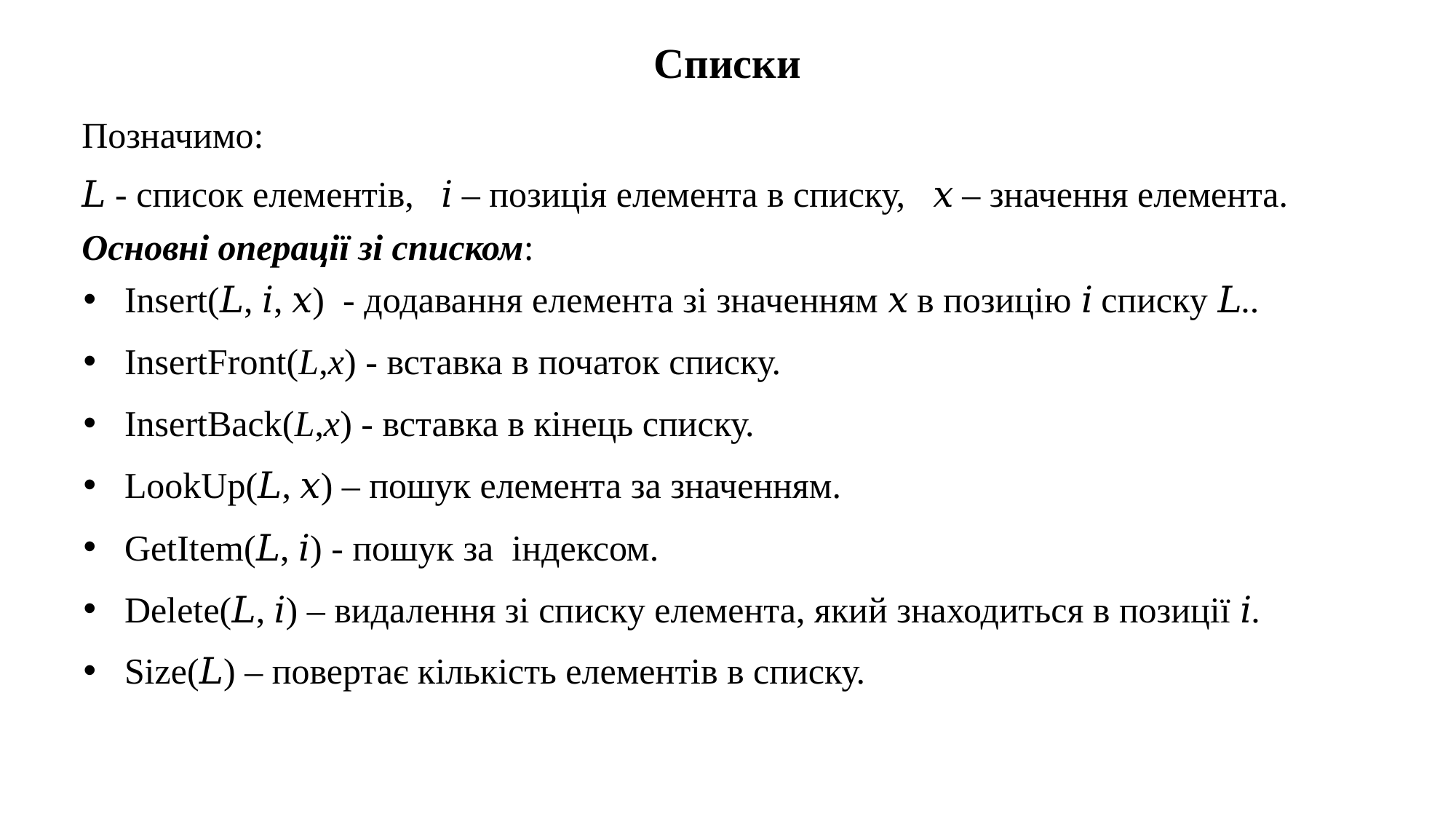

Списки
Позначимо:
𝐿 - список елементів,   𝑖 – позиція елемента в списку,   𝑥 – значення елемента.
Основні операції зі списком:
Insert(𝐿, 𝑖, 𝑥)  - додавання елемента зі значенням 𝑥 в позицію 𝑖 списку 𝐿..
InsertFront(L,x) - вставка в початок списку.
InsertBack(L,x) - вставка в кінець списку.
LookUp(𝐿, 𝑥) – пошук елемента за значенням.
GetItem(𝐿, 𝑖) - пошук за  індексом.
Delete(𝐿, 𝑖) – видалення зі списку елемента, який знаходиться в позиції 𝑖.
Size(𝐿) – повертає кількість елементів в списку.